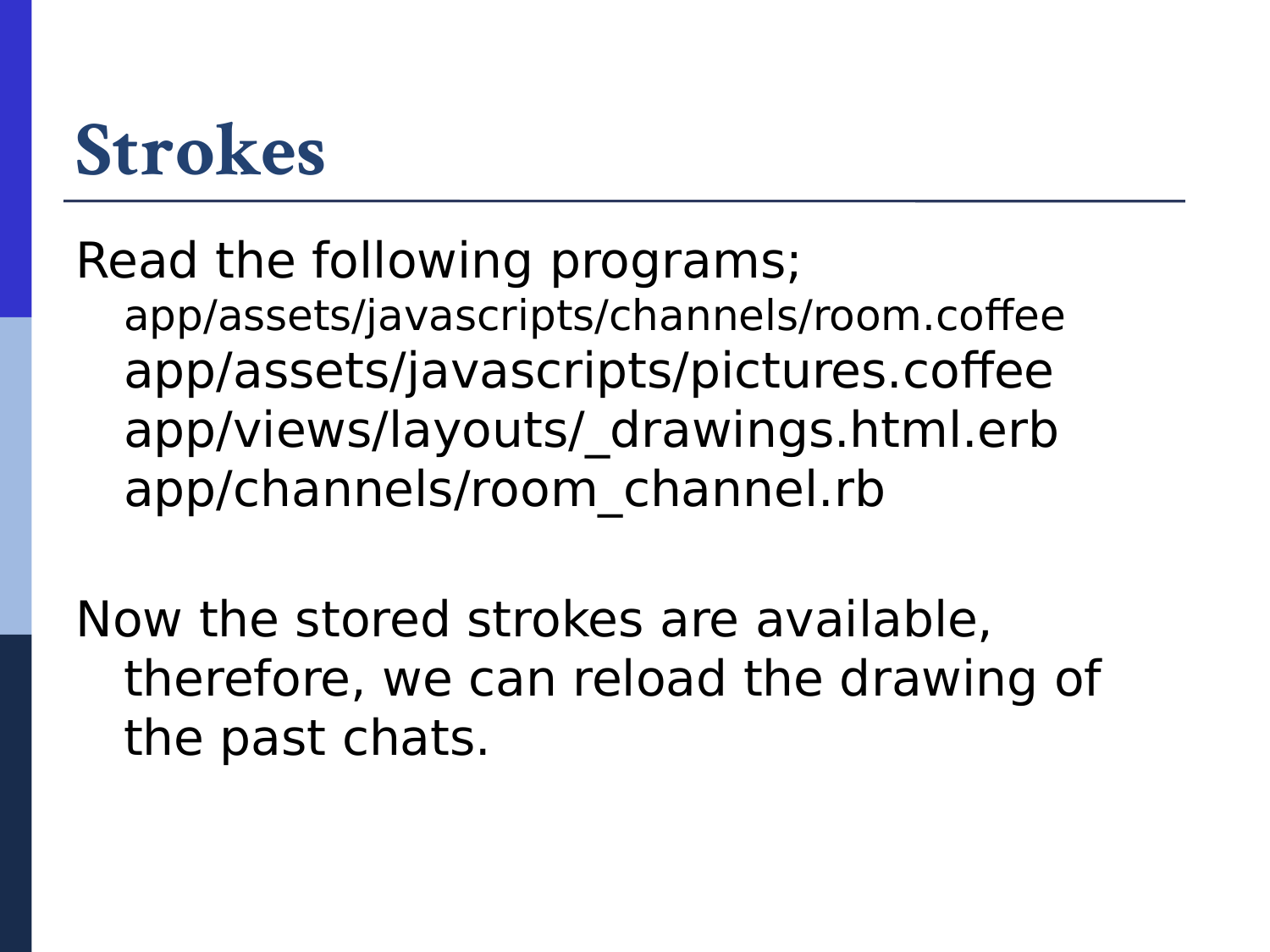

# Strokes
Read the following programs;
app/assets/javascripts/channels/room.coffee
app/assets/javascripts/pictures.coffee
app/views/layouts/_drawings.html.erb
app/channels/room_channel.rb
Now the stored strokes are available,
therefore, we can reload the drawing of the past chats.